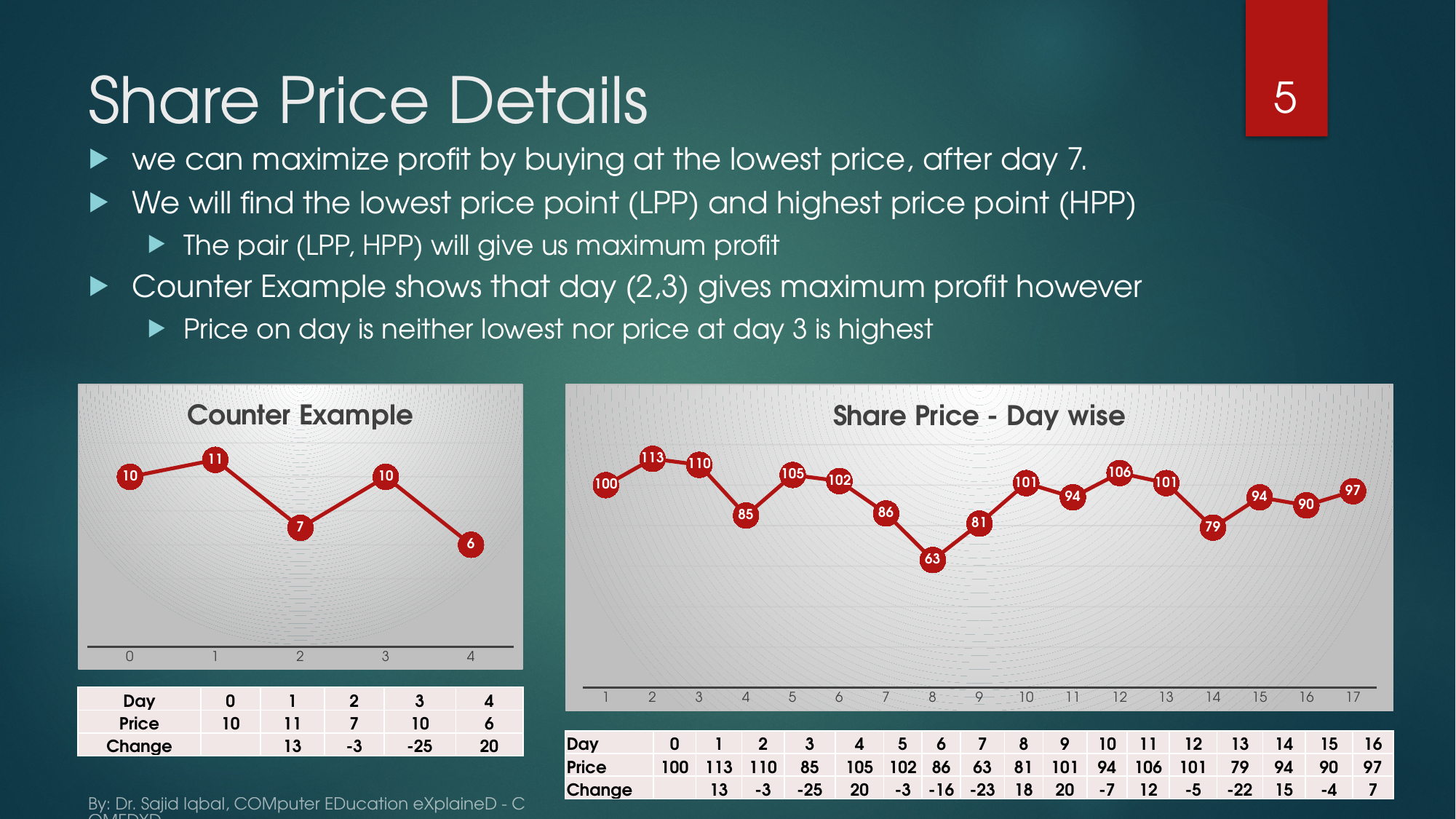

5
# Share Price Details
we can maximize profit by buying at the lowest price, after day 7.
We will find the lowest price point (LPP) and highest price point (HPP)
The pair (LPP, HPP) will give us maximum profit
Counter Example shows that day (2,3) gives maximum profit however
Price on day is neither lowest nor price at day 3 is highest

### Chart: Counter Example

| Category |  |
|---|---|
| 0 | 10.0 |
| 1 | 11.0 |
| 2 | 7.0 |
| 3 | 10.0 |
| 4 | 6.0 |

### Chart: Share Price - Day wise

| Category |  |
|---|---|
| Day | 0 | 1 | 2 | 3 | 4 |
| --- | --- | --- | --- | --- | --- |
| Price | 10 | 11 | 7 | 10 | 6 |
| Change |  | 13 | -3 | -25 | 20 |
| Day | 0 | 1 | 2 | 3 | 4 | 5 | 6 | 7 | 8 | 9 | 10 | 11 | 12 | 13 | 14 | 15 | 16 |
| --- | --- | --- | --- | --- | --- | --- | --- | --- | --- | --- | --- | --- | --- | --- | --- | --- | --- |
| Price | 100 | 113 | 110 | 85 | 105 | 102 | 86 | 63 | 81 | 101 | 94 | 106 | 101 | 79 | 94 | 90 | 97 |
| Change |  | 13 | -3 | -25 | 20 | -3 | -16 | -23 | 18 | 20 | -7 | 12 | -5 | -22 | 15 | -4 | 7 |
By: Dr. Sajid Iqbal, COMputer EDucation eXplaineD - COMEDXD